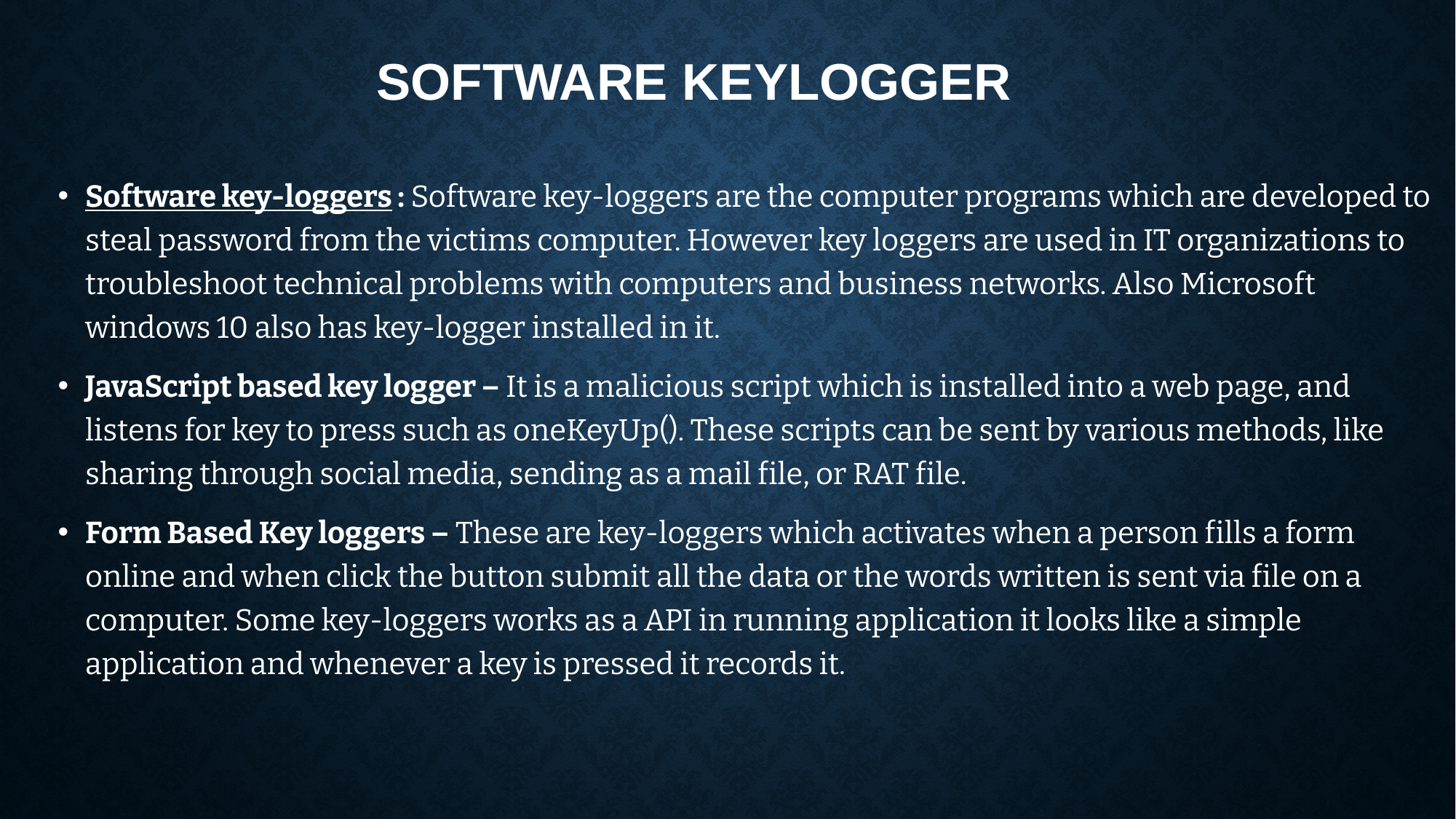

# SOFTWARE KEYLOGGER
Software key-loggers : Software key-loggers are the computer programs which are developed to steal password from the victims computer. However key loggers are used in IT organizations to troubleshoot technical problems with computers and business networks. Also Microsoft windows 10 also has key-logger installed in it.
JavaScript based key logger – It is a malicious script which is installed into a web page, and listens for key to press such as oneKeyUp(). These scripts can be sent by various methods, like sharing through social media, sending as a mail file, or RAT file.
Form Based Key loggers – These are key-loggers which activates when a person fills a form online and when click the button submit all the data or the words written is sent via file on a computer. Some key-loggers works as a API in running application it looks like a simple application and whenever a key is pressed it records it.